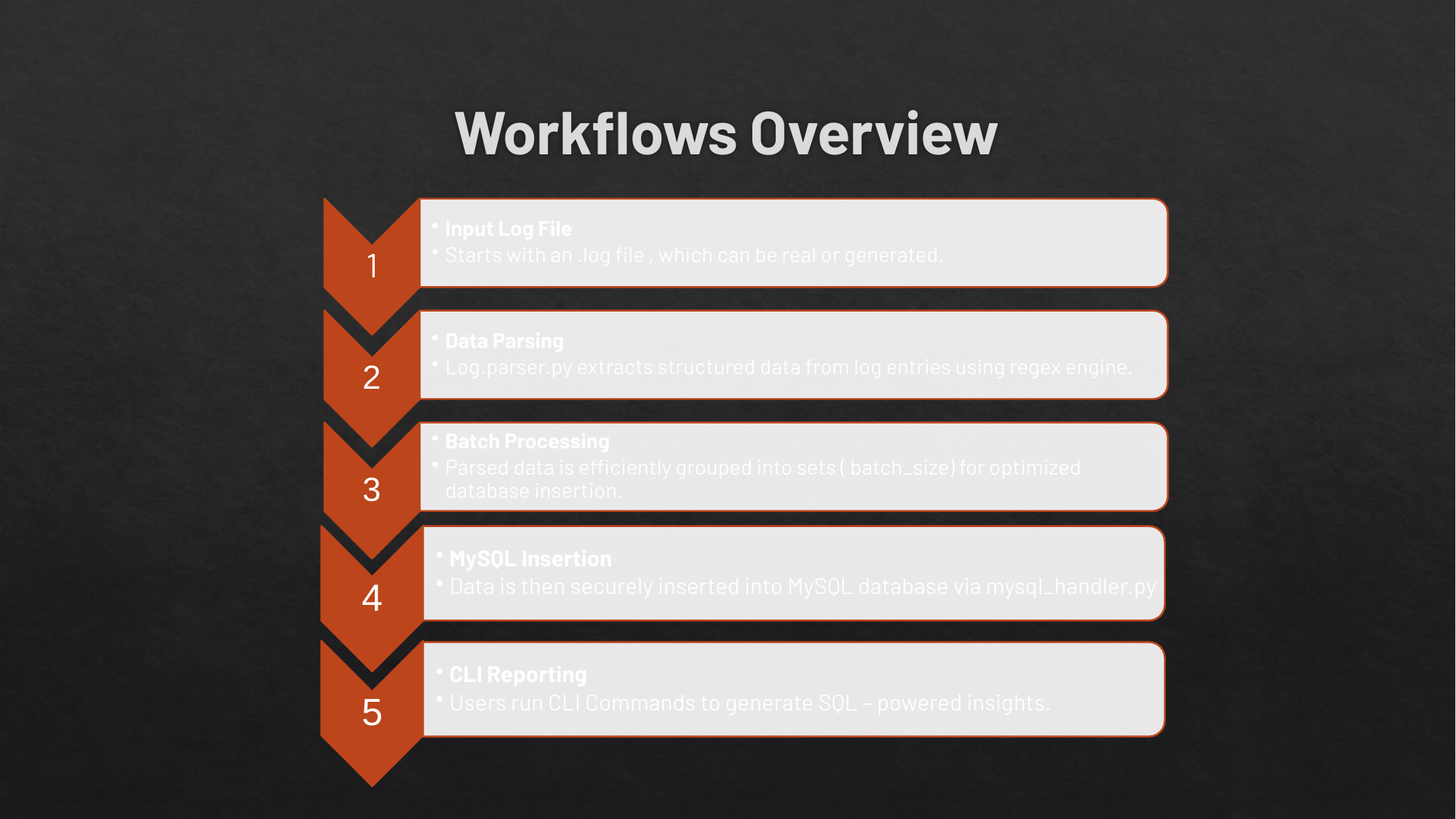

# Workflows Overview
1
Input Log File
Starts with an .log file , which can be real or generated.
2
Data Parsing
Log.parser.py extracts structured data from log entries using regex engine.
3
Batch Processing
Parsed data is efficiently grouped into sets ( batch_size) for optimized database insertion.
4
MySQL Insertion
Data is then securely inserted into MySQL database via mysql_handler.py
5
CLI Reporting
Users run CLI Commands to generate SQL – powered insights.